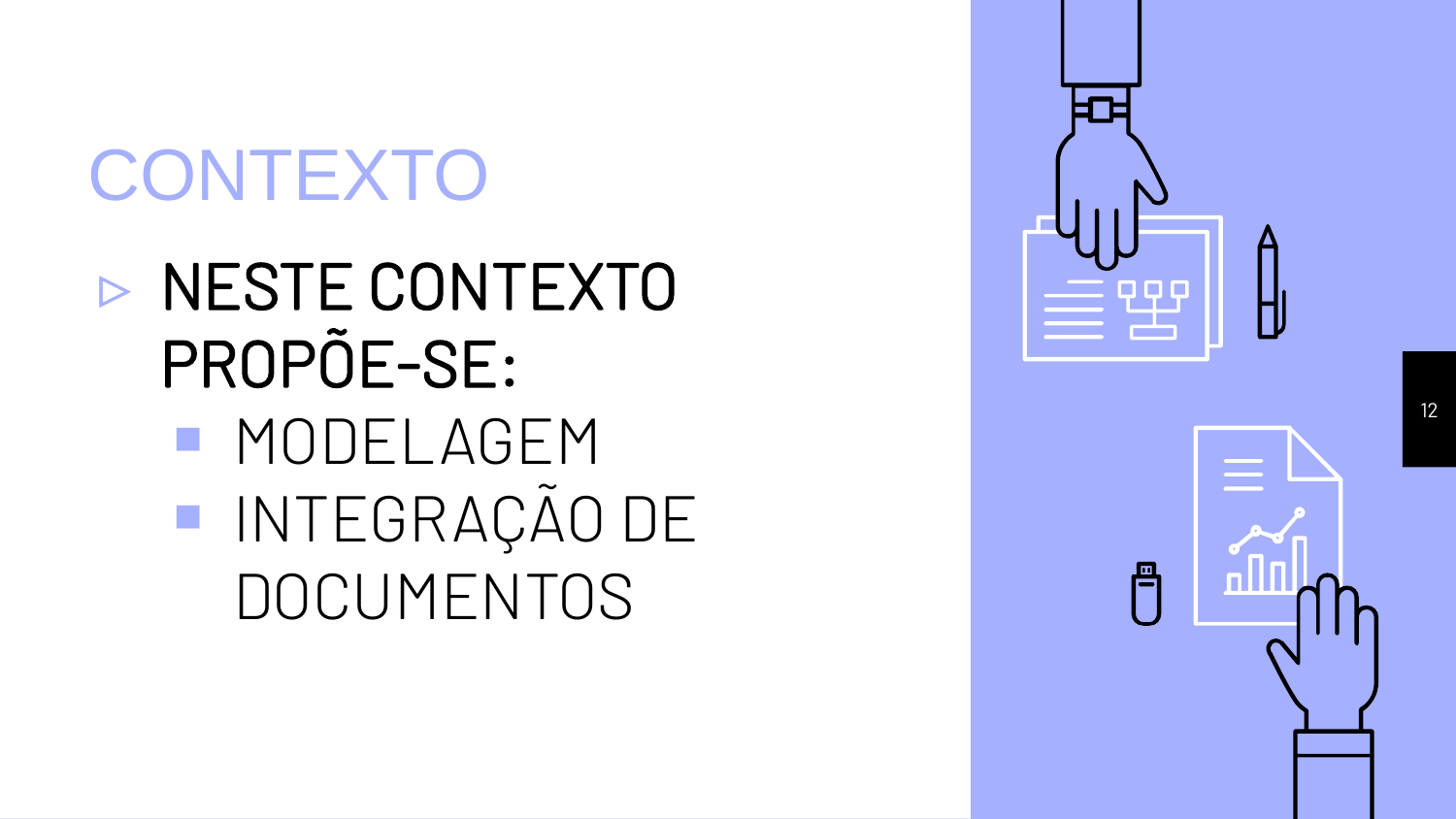

# CONTEXTO
NESTE CONTEXTO PROPÕE-SE:
MODELAGEM
INTEGRAÇÃO DE DOCUMENTOS

12